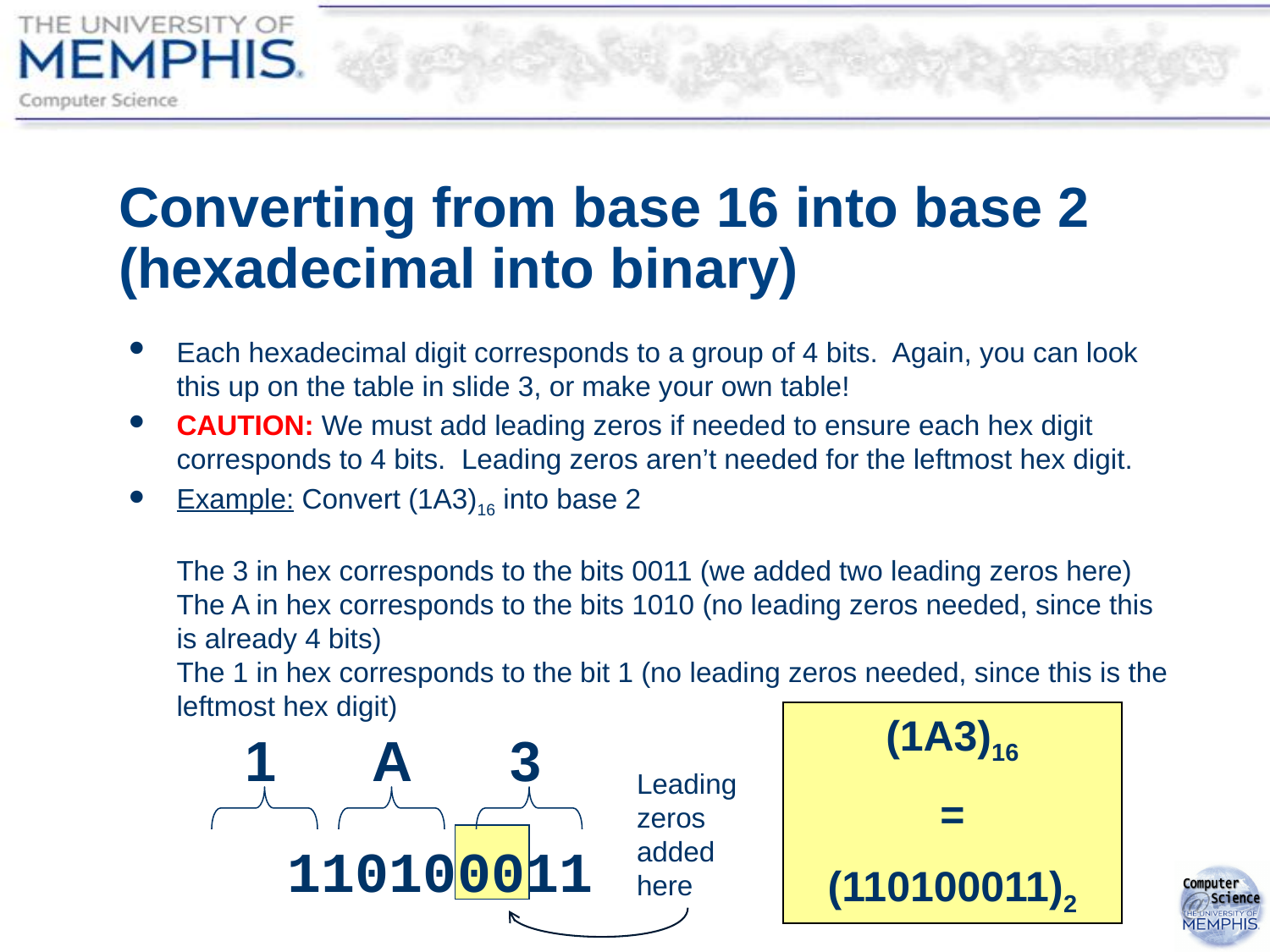

# Converting from base 16 into base 2 (hexadecimal into binary)
Each hexadecimal digit corresponds to a group of 4 bits.  Again, you can look this up on the table in slide 3, or make your own table!
CAUTION: We must add leading zeros if needed to ensure each hex digit corresponds to 4 bits.  Leading zeros aren’t needed for the leftmost hex digit.
Example: Convert (1A3)16 into base 2
The 3 in hex corresponds to the bits 0011 (we added two leading zeros here)
The A in hex corresponds to the bits 1010 (no leading zeros needed, since this is already 4 bits)
The 1 in hex corresponds to the bit 1 (no leading zeros needed, since this is the leftmost hex digit)
(1A3)16
=
(110100011)2
1
A
3

Leading zeros added here

110100011